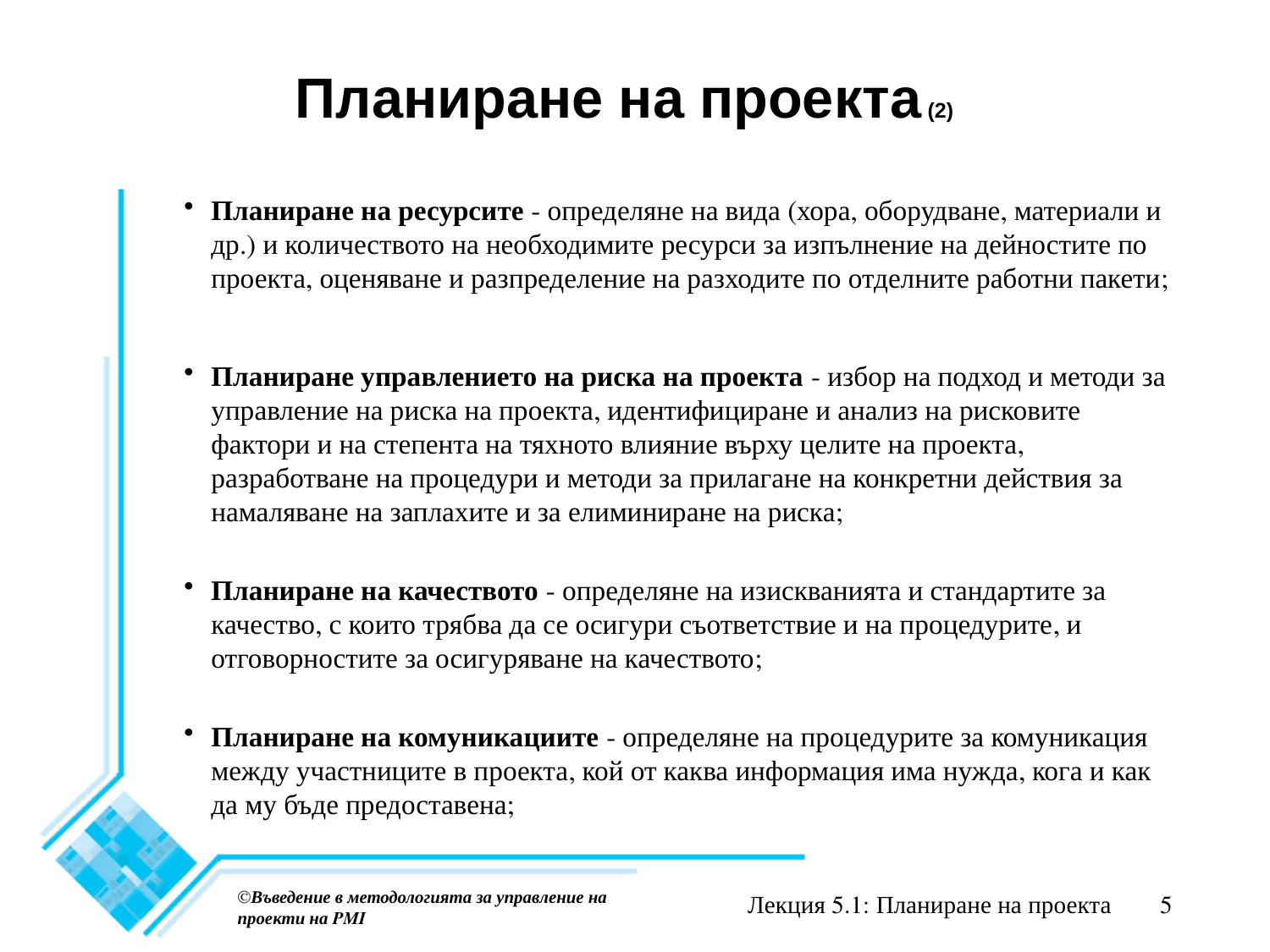

# Планиране на проекта (2)
Планиране на ресурсите - определяне на вида (хора, оборудване, материали и др.) и количеството на необходимите ресурси за изпълнение на дейностите по проекта, оценяване и разпределение на разходите по отделните работни пакети;

Планиране управлението на риска на проекта - избор на подход и методи за управление на риска на проекта, идентифициране и анализ на рисковите фактори и на степента на тяхното влияние върху целите на проекта, разработване на процедури и методи за прилагане на конкретни действия за намаляване на заплахите и за елиминиране на риска;

Планиране на качеството - определяне на изискванията и стандартите за качество, с които трябва да се осигури съответствие и на процедурите, и отговорностите за осигуряване на качеството;

Планиране на комуникациите - определяне на процедурите за комуникация между участниците в проекта, кой от каква информация има нужда, кога и как да му бъде предоставена;

©Въведение в методологията за управление на проекти на PMI

Лекция 5.1: Планиране на проекта
5